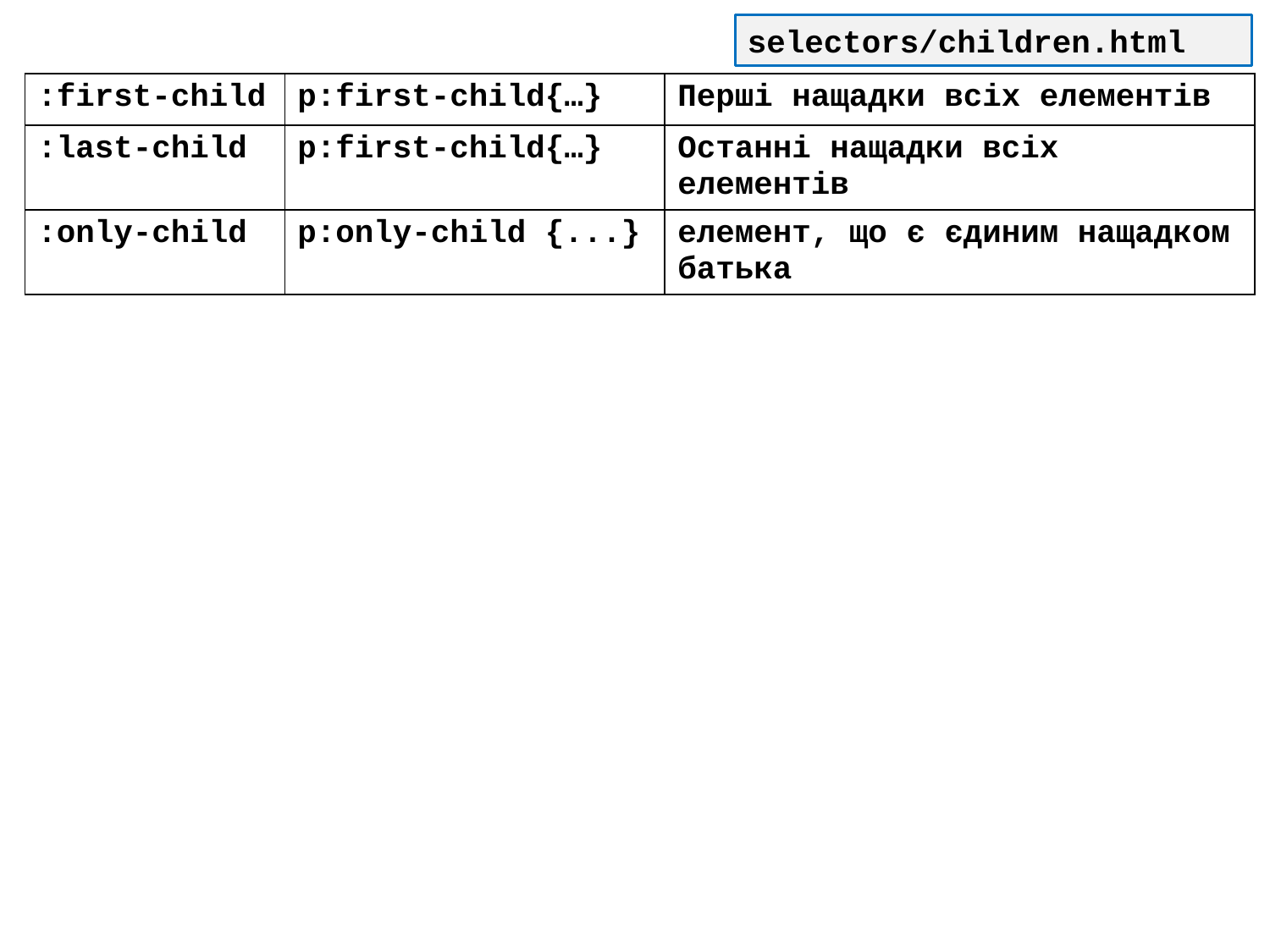

selectors/children.html
| :first-child | p:first-child{…} | Перші нащадки всіх елементів |
| --- | --- | --- |
| :last-child | p:first-child{…} | Останні нащадки всіх елементів |
| :only-child | p:only-child {...} | елемент, що є єдиним нащадком батька |